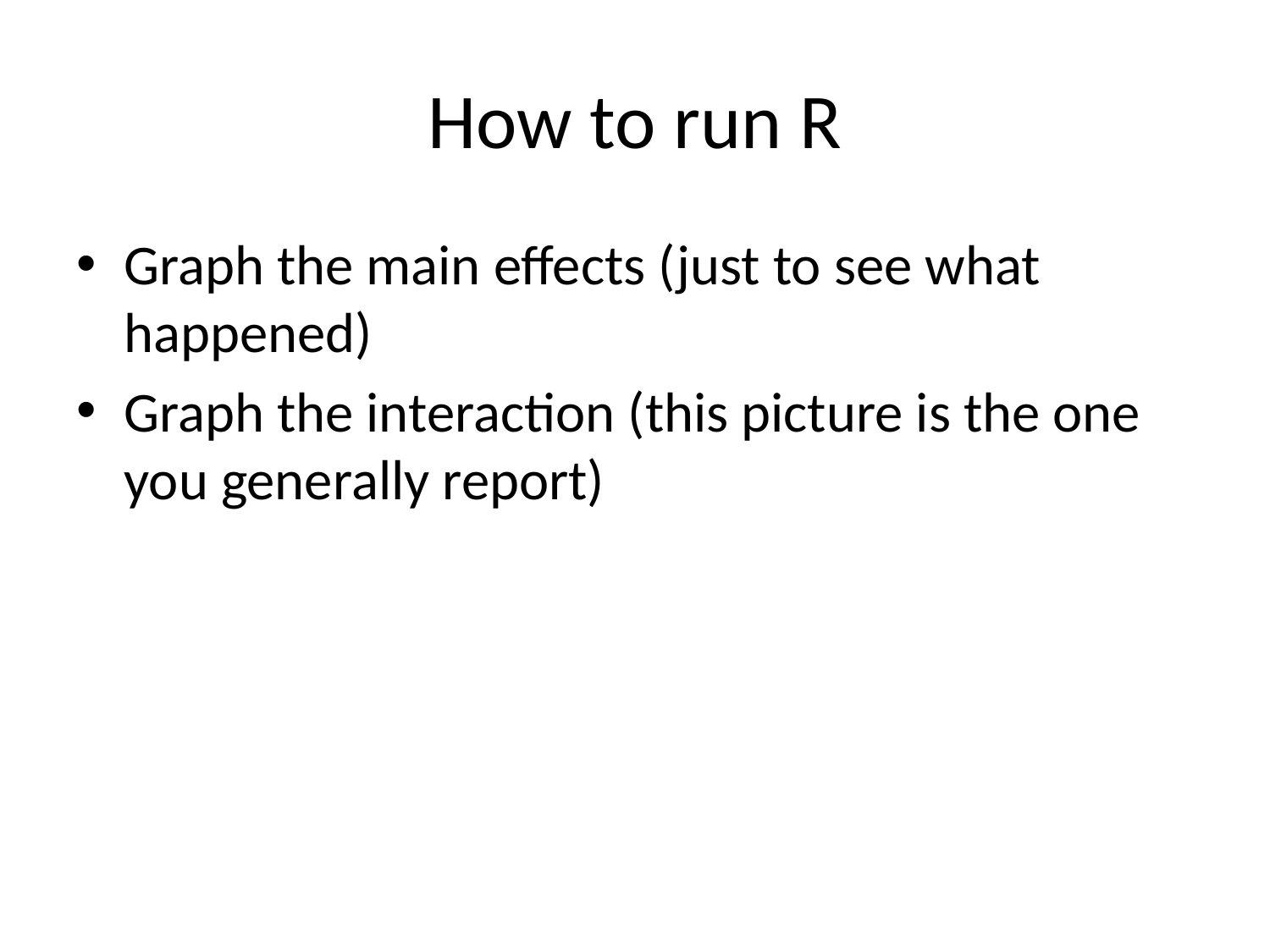

# How to run R
Graph the main effects (just to see what happened)
Graph the interaction (this picture is the one you generally report)